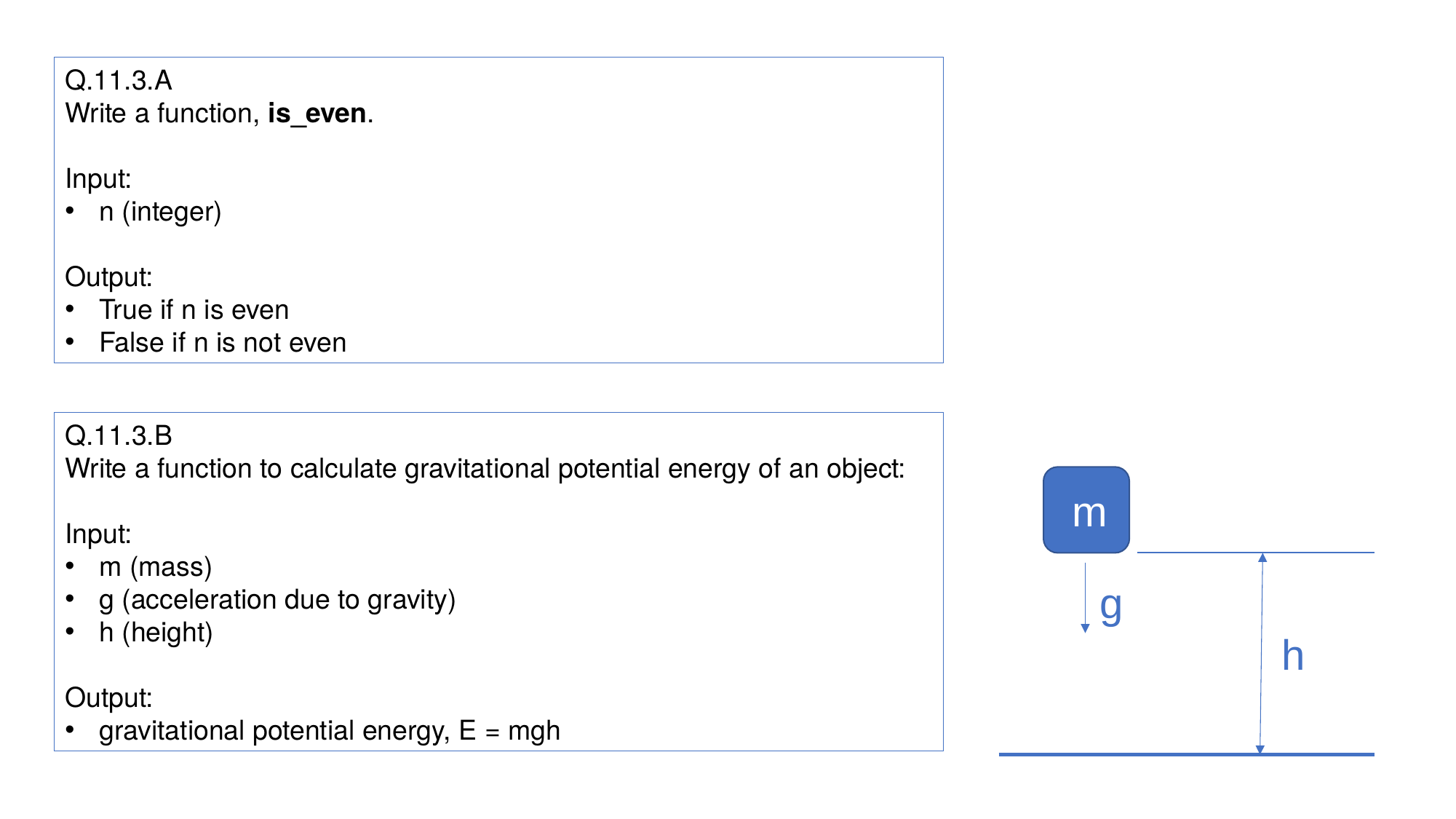

Q.11.3.A
Write a function, is_even.

Input:
n (integer)

Output:
True if n is even
False if n is not even
Q.11.3.B
Write a function to calculate gravitational potential energy of an object:

Input:
m (mass)
g (acceleration due to gravity)
h (height)

Output:
gravitational potential energy, E = mgh

m
g
h